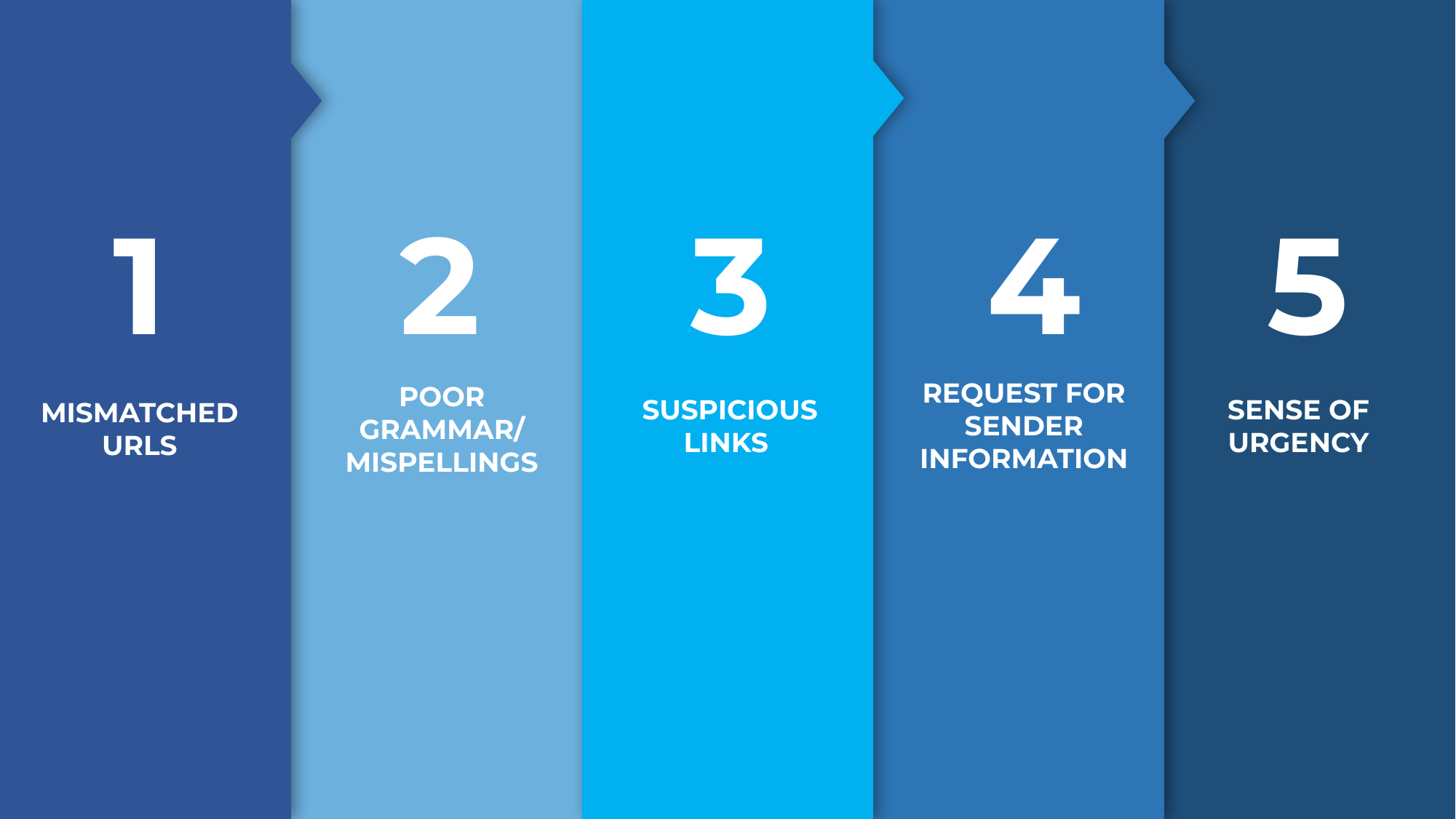

1

MISMATCHED URLS

2
POOR GRAMMAR/
MISPELLINGS

3
SUSPICIOUS LINKS

4
REQUEST FOR SENDER INFORMATION

5
SENSE OF URGENCY